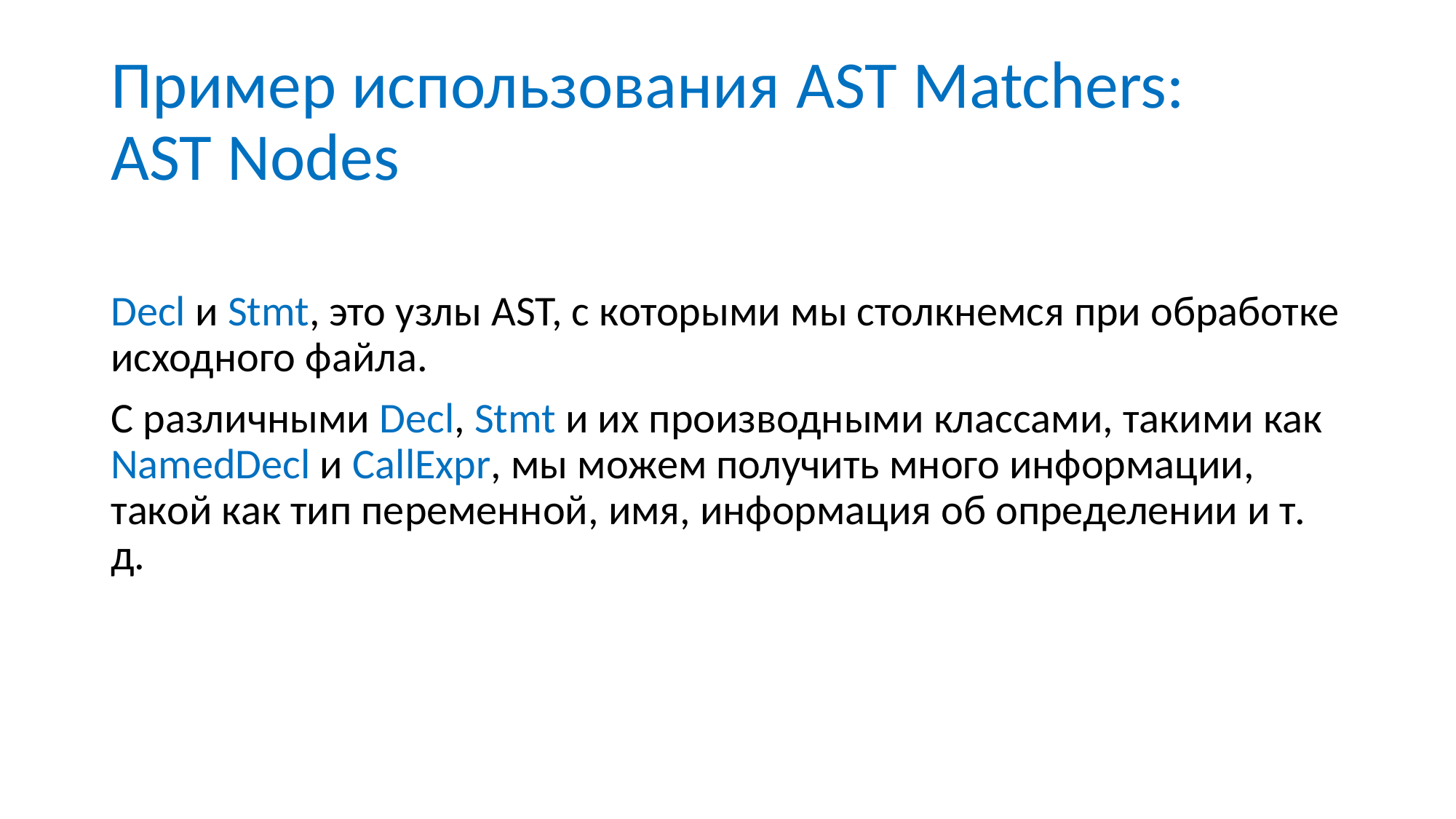

# Пример использования AST Matchers: AST Nodes

Decl и Stmt, это узлы AST, с которыми мы столкнемся при обработке исходного файла.
С различными Decl, Stmt и их производными классами, такими как NamedDecl и CallExpr, мы можем получить много информации, такой как тип переменной, имя, информация об определении и т. д.